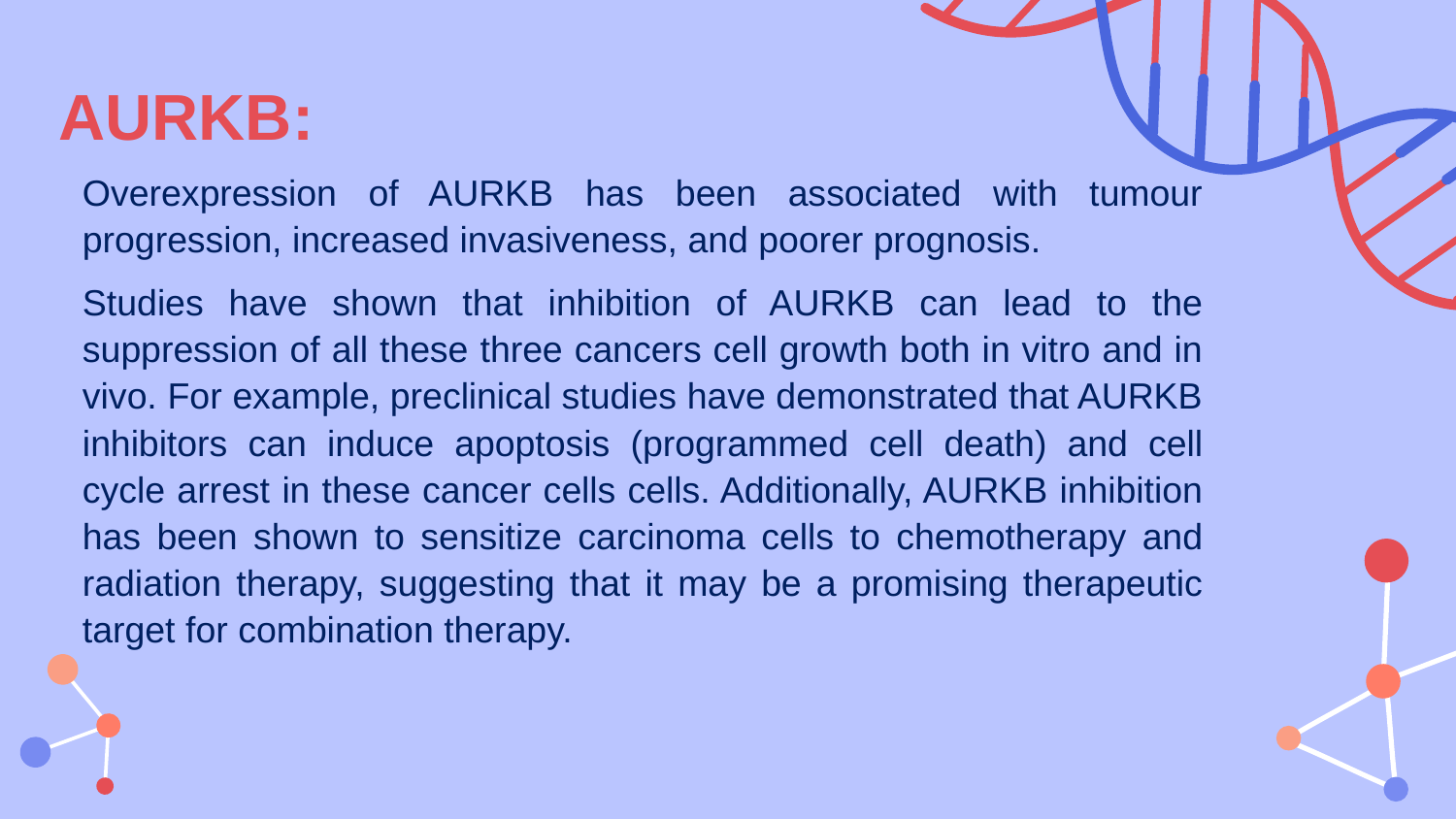

# AURKB:
Overexpression of AURKB has been associated with tumour progression, increased invasiveness, and poorer prognosis.
Studies have shown that inhibition of AURKB can lead to the suppression of all these three cancers cell growth both in vitro and in vivo. For example, preclinical studies have demonstrated that AURKB inhibitors can induce apoptosis (programmed cell death) and cell cycle arrest in these cancer cells cells. Additionally, AURKB inhibition has been shown to sensitize carcinoma cells to chemotherapy and radiation therapy, suggesting that it may be a promising therapeutic target for combination therapy.